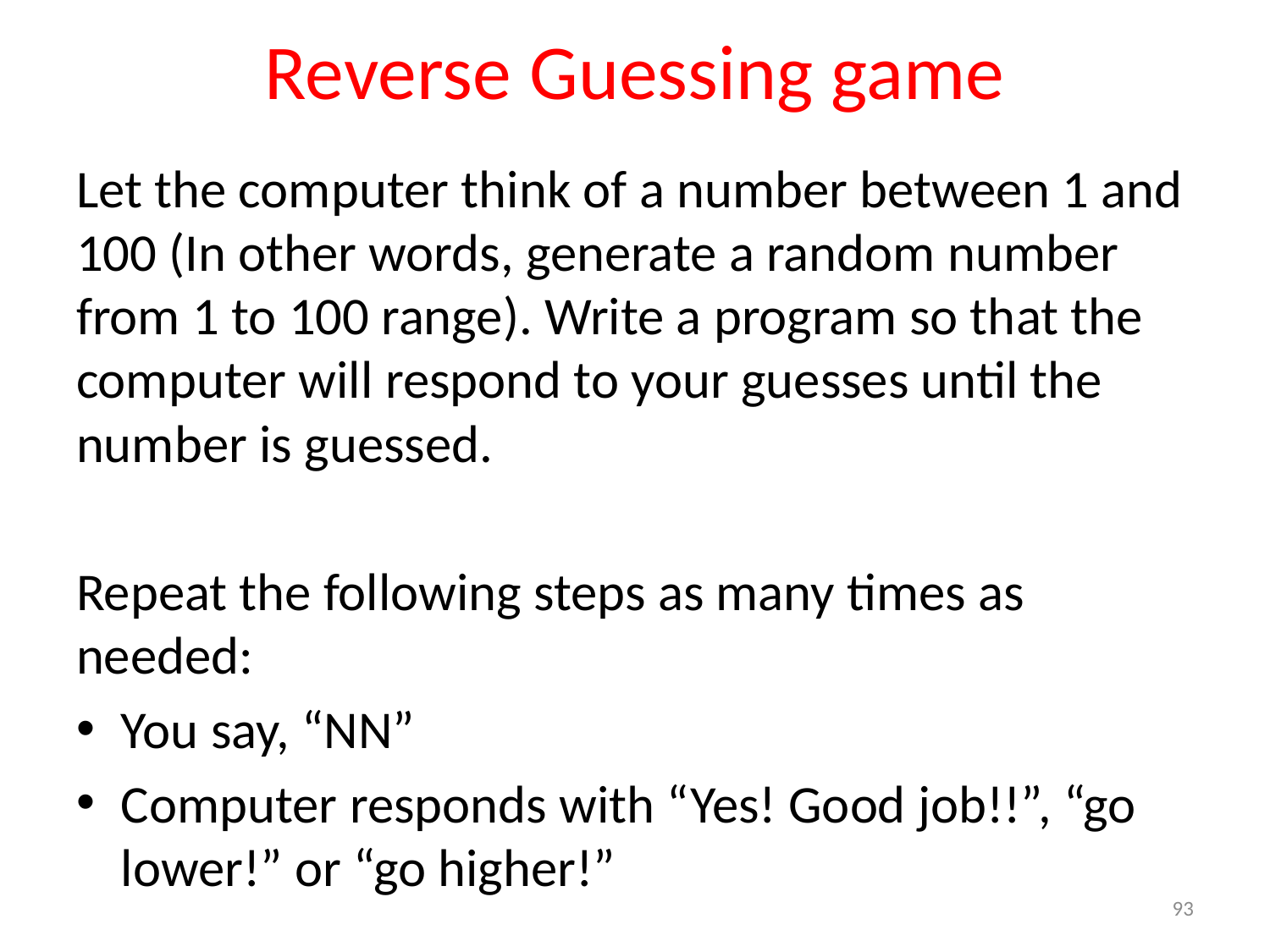

# Reverse Guessing game
Let the computer think of a number between 1 and 100 (In other words, generate a random number from 1 to 100 range). Write a program so that the computer will respond to your guesses until the number is guessed.

Repeat the following steps as many times as needed:
You say, “NN”
Computer responds with “Yes! Good job!!”, “go lower!” or “go higher!”

93